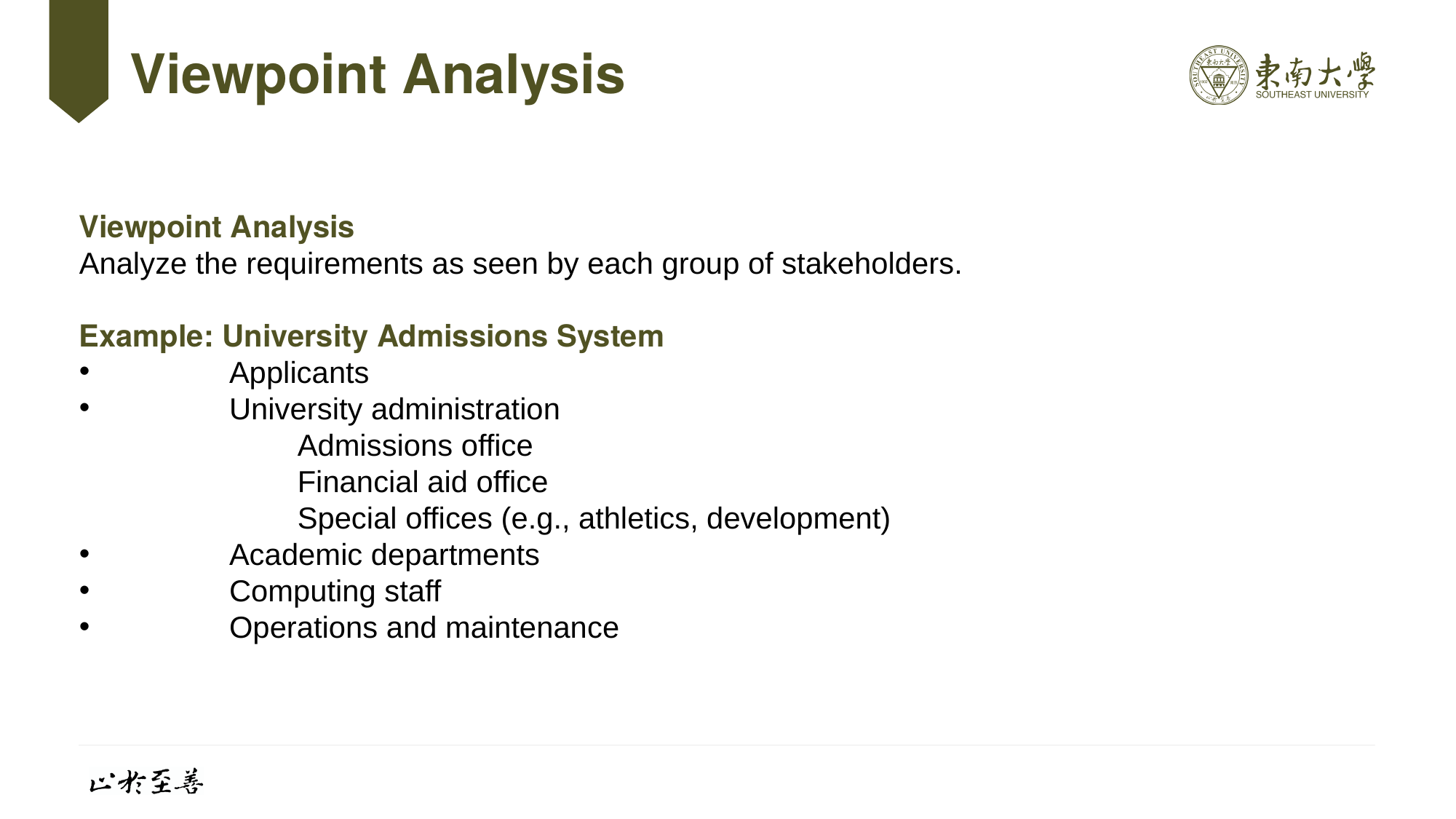

# Viewpoint Analysis
Viewpoint Analysis
Analyze the requirements as seen by each group of stakeholders.

Example: University Admissions System
	Applicants
	University administration
	Admissions office
	Financial aid office
	Special offices (e.g., athletics, development)
	Academic departments
	Computing staff
	Operations and maintenance
22